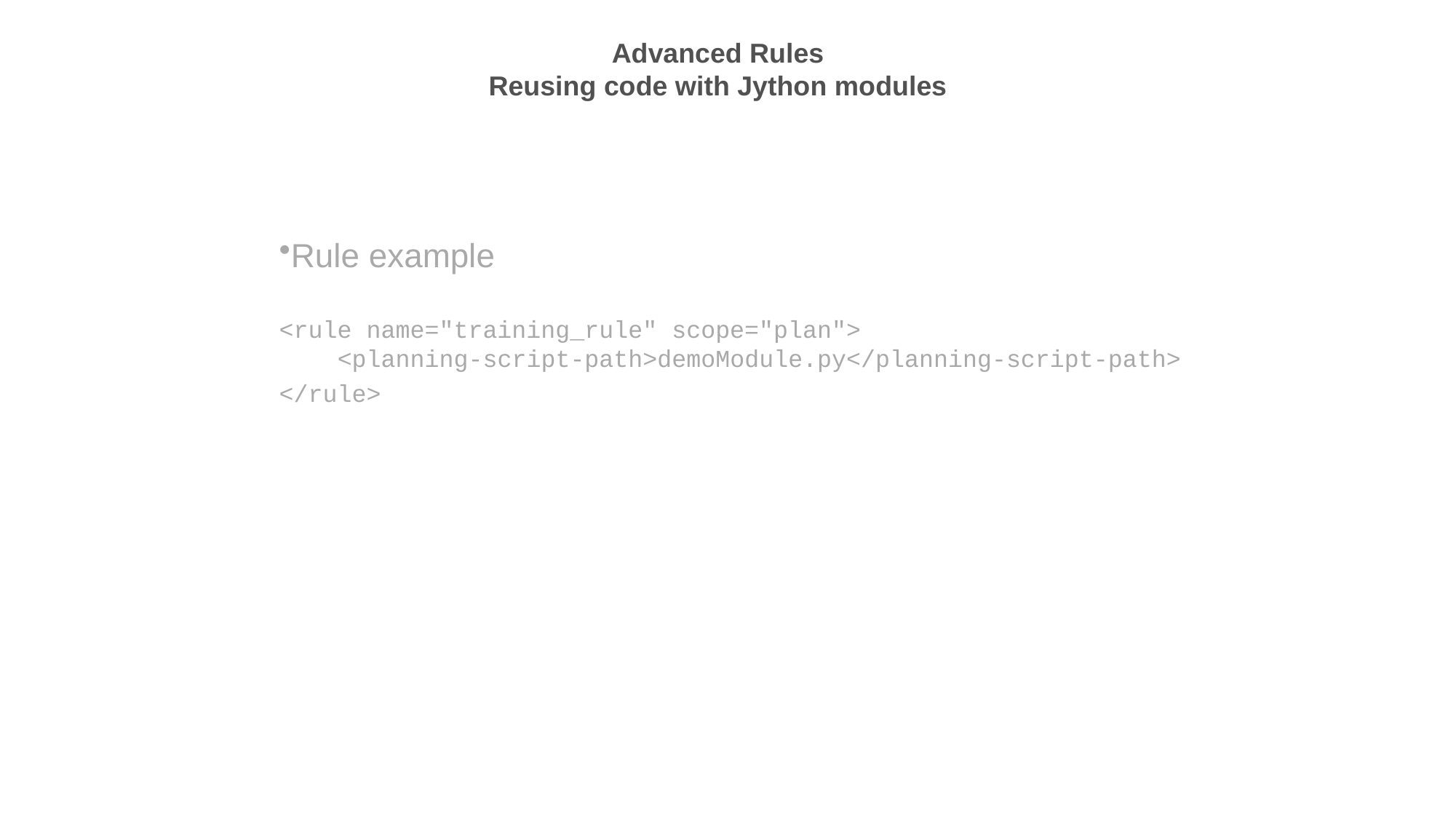

Advanced Rules
Reusing code with Jython modules

Rule example

<rule name="training_rule" scope="plan">
    <planning-script-path>demoModule.py</planning-script-path>
</rule>